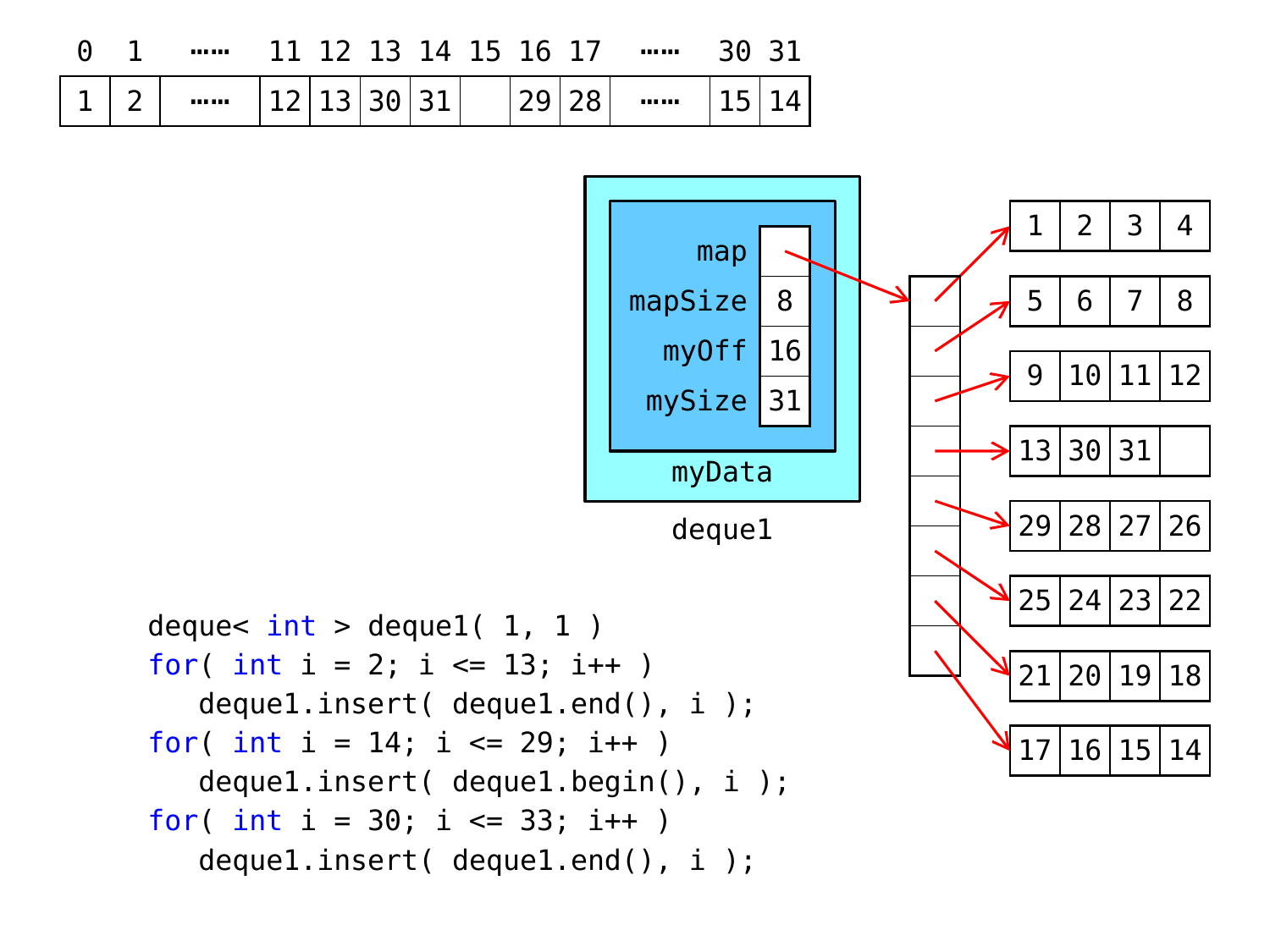

| 0 | 1 | ⋯⋯ | 11 | 12 | 13 | 14 | 15 | 16 | 17 | ⋯⋯ | 30 | 31 |
| --- | --- | --- | --- | --- | --- | --- | --- | --- | --- | --- | --- | --- |
| 1 | 2 | ⋯⋯ | 12 | 13 | 30 | 31 |  | 29 | 28 | ⋯⋯ | 15 | 14 |

| 1 | 2 | 3 | 4 |
| --- | --- | --- | --- |

| map |  |
| --- | --- |
| mapSize | 8 |
| myOff | 16 |
| mySize | 31 |

|  |
| --- |
|  |
|  |
|  |
|  |
|  |
|  |
|  |
| 5 | 6 | 7 | 8 |
| --- | --- | --- | --- |

| 9 | 10 | 11 | 12 |
| --- | --- | --- | --- |

| 13 | 30 | 31 |  |
| --- | --- | --- | --- |

myData

| 29 | 28 | 27 | 26 |
| --- | --- | --- | --- |
deque1

| 25 | 24 | 23 | 22 |
| --- | --- | --- | --- |
deque< int > deque1( 1, 1 )
for( int i = 2; i <= 13; i++ )
   deque1.insert( deque1.end(), i );
for( int i = 14; i <= 29; i++ )
   deque1.insert( deque1.begin(), i );
for( int i = 30; i <= 33; i++ )
   deque1.insert( deque1.end(), i );

| 21 | 20 | 19 | 18 |
| --- | --- | --- | --- |
| 17 | 16 | 15 | 14 |
| --- | --- | --- | --- |